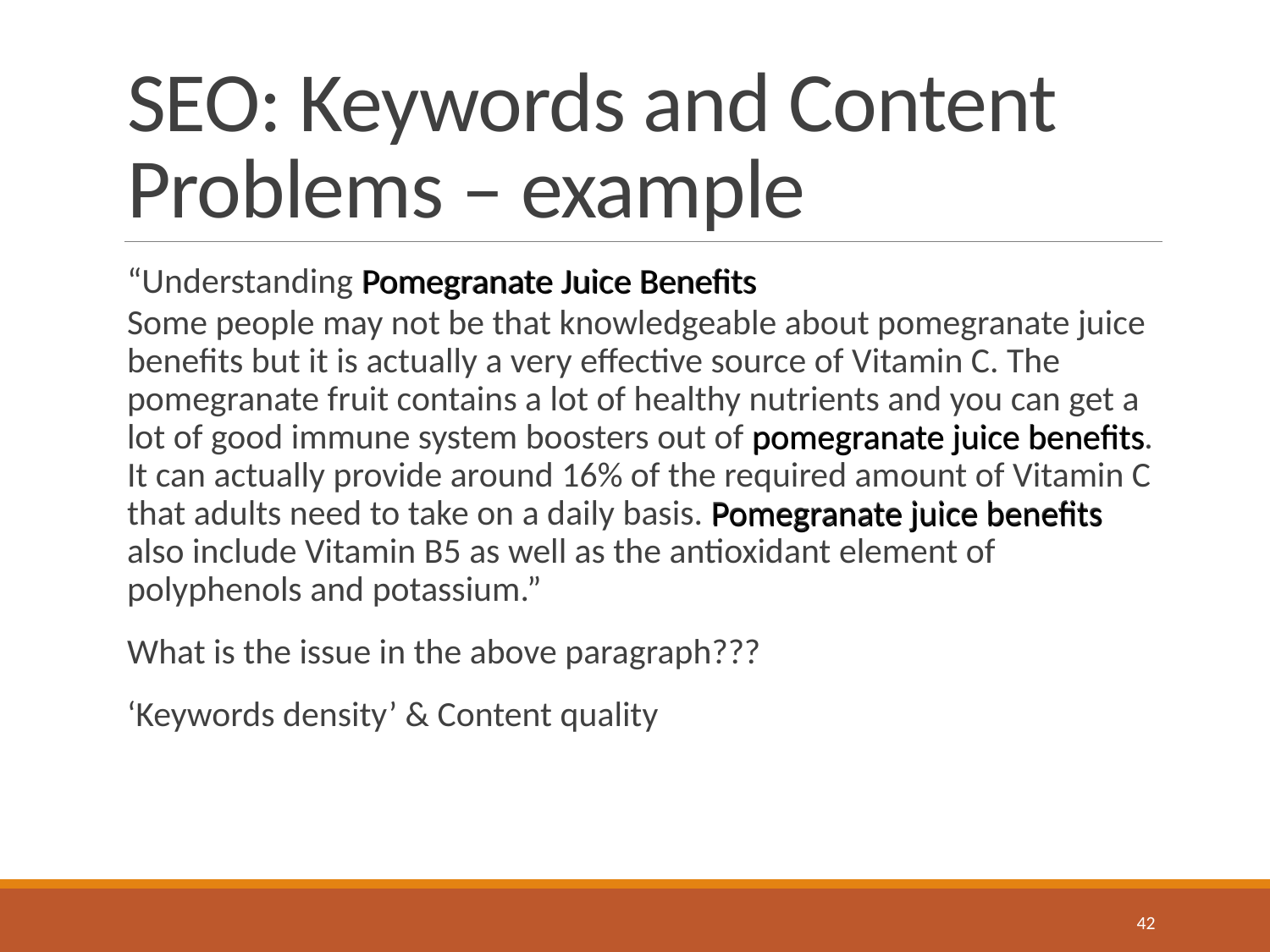

# SEO: Keywords and Content Problems – example
Pomegranate Juice Benefits
“Understanding Pomegranate Juice Benefits
Some people may not be that knowledgeable about pomegranate juice benefits but it is actually a very effective source of Vitamin C. The pomegranate fruit contains a lot of healthy nutrients and you can get a lot of good immune system boosters out of pomegranate juice benefits. It can actually provide around 16% of the required amount of Vitamin C that adults need to take on a daily basis. Pomegranate juice benefits also include Vitamin B5 as well as the antioxidant element of polyphenols and potassium.”
What is the issue in the above paragraph???
‘Keywords density’ & Content quality
pomegranate juice benefits
Pomegranate juice benefits
42